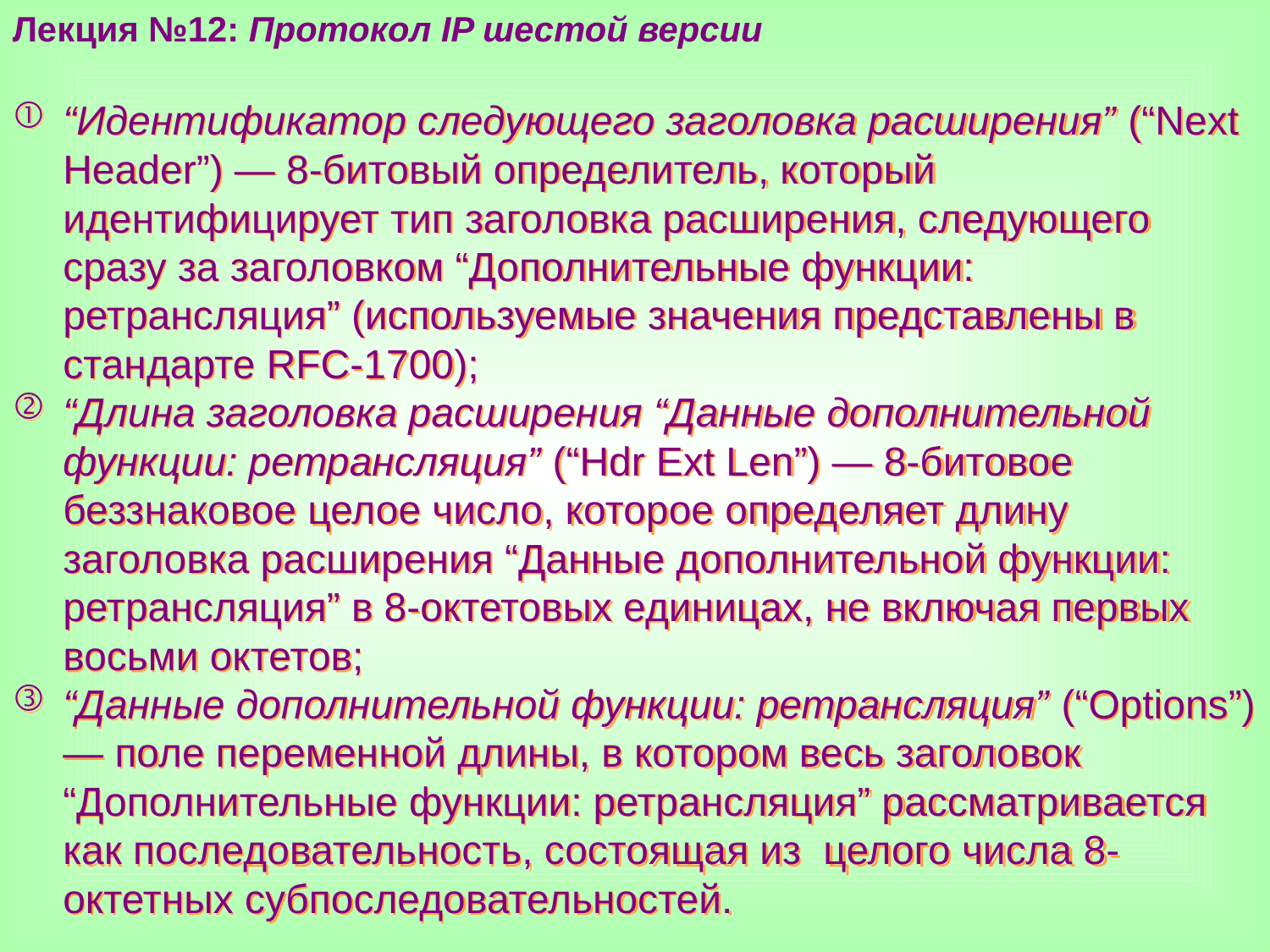

Лекция №12: Протокол IP шестой версии
“Идентификатор следующего заголовка расширения” (“Next Header”) — 8-битовый определитель, который идентифицирует тип заголовка расширения, следующего сразу за заголовком “Дополнительные функции: ретрансляция” (используемые значения представлены в стандарте RFC-1700);
“Длина заголовка расширения “Данные дополнительной функции: ретрансляция” (“Hdr Ext Len”) — 8-битовое беззнаковое целое число, которое определяет длину заголовка расширения “Данные дополнительной функции: ретрансляция” в 8-октетовых единицах, не включая первых восьми октетов;
“Данные дополнительной функции: ретрансляция” (“Options”) — поле переменной длины, в котором весь заголовок “Дополнительные функции: ретрансляция” рассматривается как последовательность, состоящая из  целого числа 8-октетных субпоследовательностей.